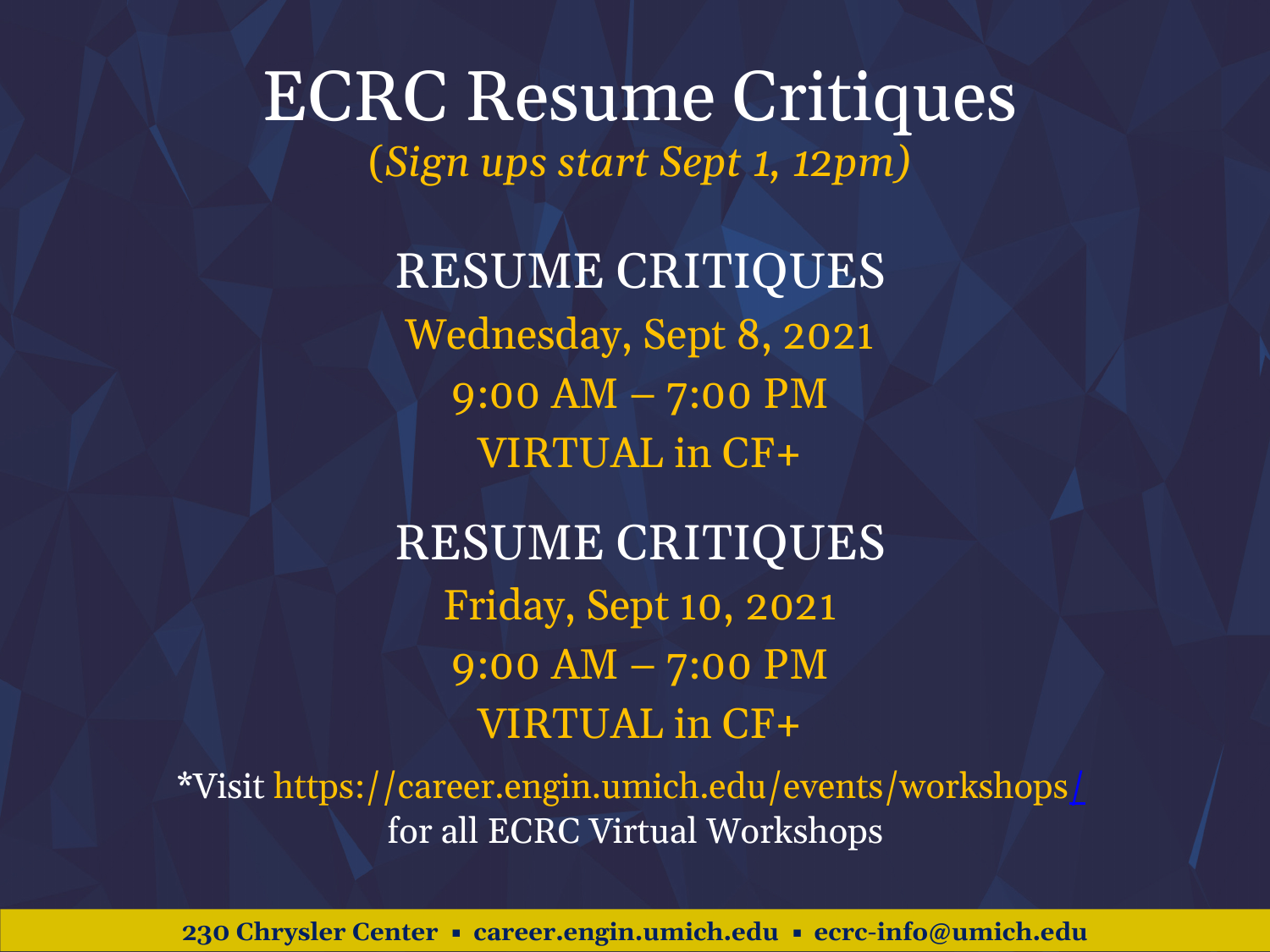

# ECRC Resume Critiques (Sign ups start Sept 1, 12pm)
RESUME CRITIQUES
Wednesday, Sept 8, 2021
9:00 AM – 7:00 PM
VIRTUAL in CF+

RESUME CRITIQUES
Friday, Sept 10, 2021
9:00 AM – 7:00 PM
VIRTUAL in CF+

*Visit https://career.engin.umich.edu/events/workshops/
for all ECRC Virtual Workshops
230 Chrysler Center  ▪  career.engin.umich.edu  ▪  ecrc-info@umich.edu